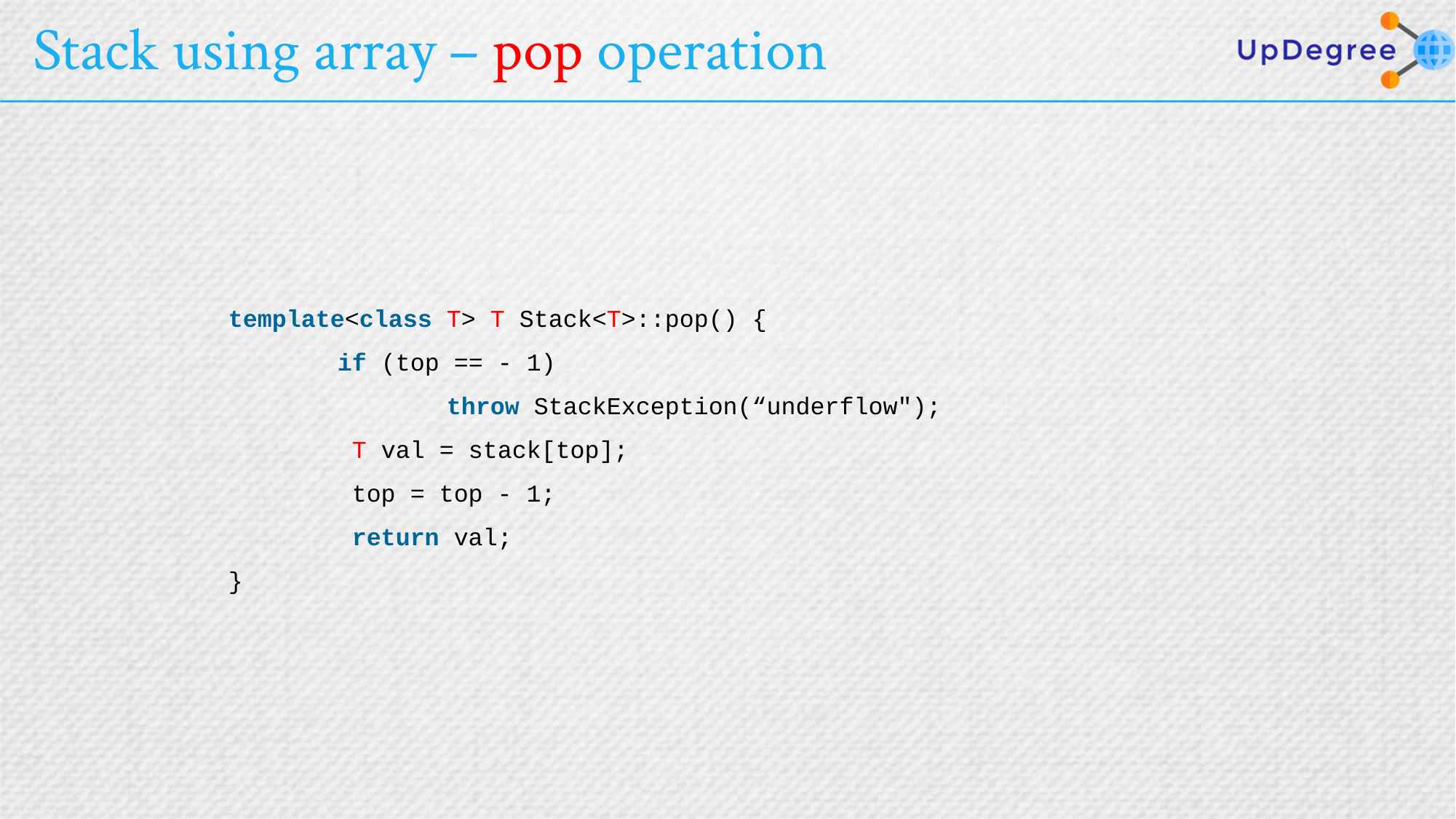

# Stack using array – pop operation
template<class T> T Stack<T>::pop() {
	if (top == - 1)
		throw StackException(“underflow");
	 T val = stack[top];
	 top = top - 1;
	 return val;
}